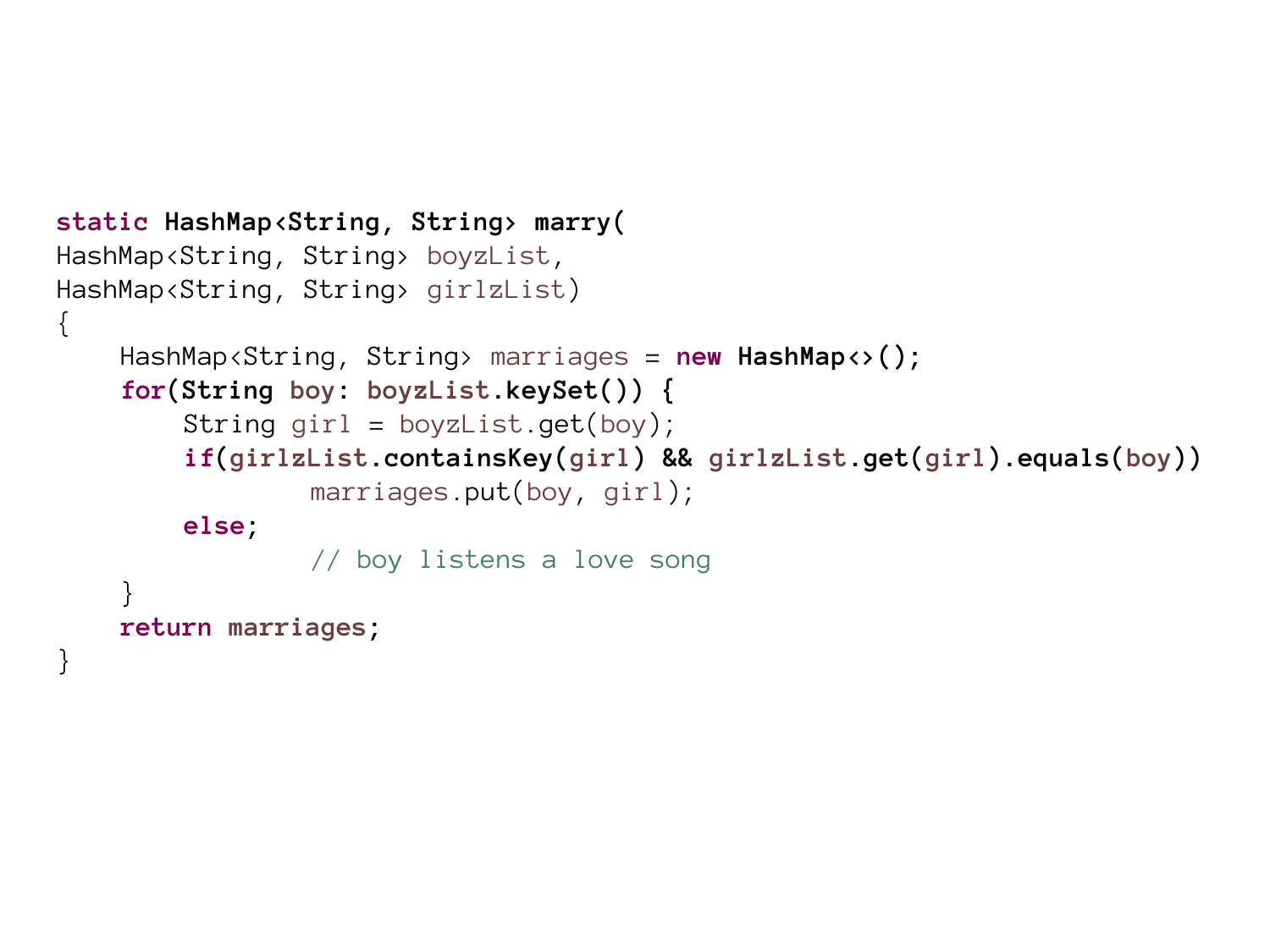

static HashMap<String, String> marry(
HashMap<String, String> boyzList,
HashMap<String, String> girlzList)
{
HashMap<String, String> marriages = new HashMap<>();
for(String boy: boyzList.keySet()) {
String girl = boyzList.get(boy);
if(girlzList.containsKey(girl) && girlzList.get(girl).equals(boy))
	marriages.put(boy, girl);
else;
	// boy listens a love song
}
return marriages;
}